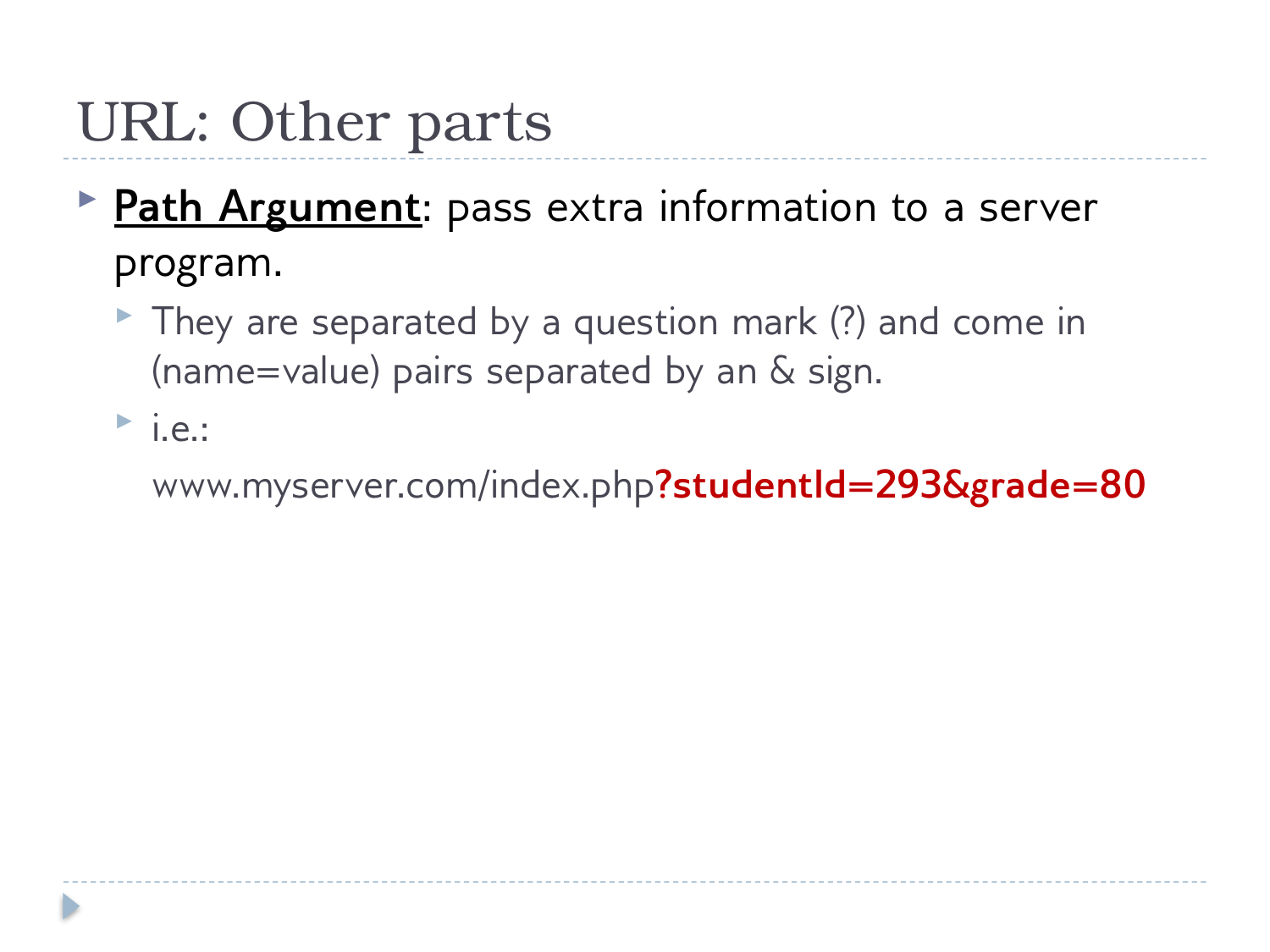

# URL: Other parts
Path Argument: pass extra information to a server program.
They are separated by a question mark (?) and come in (name=value) pairs separated by an & sign.
i.e.:
	www.myserver.com/index.php?studentId=293&grade=80